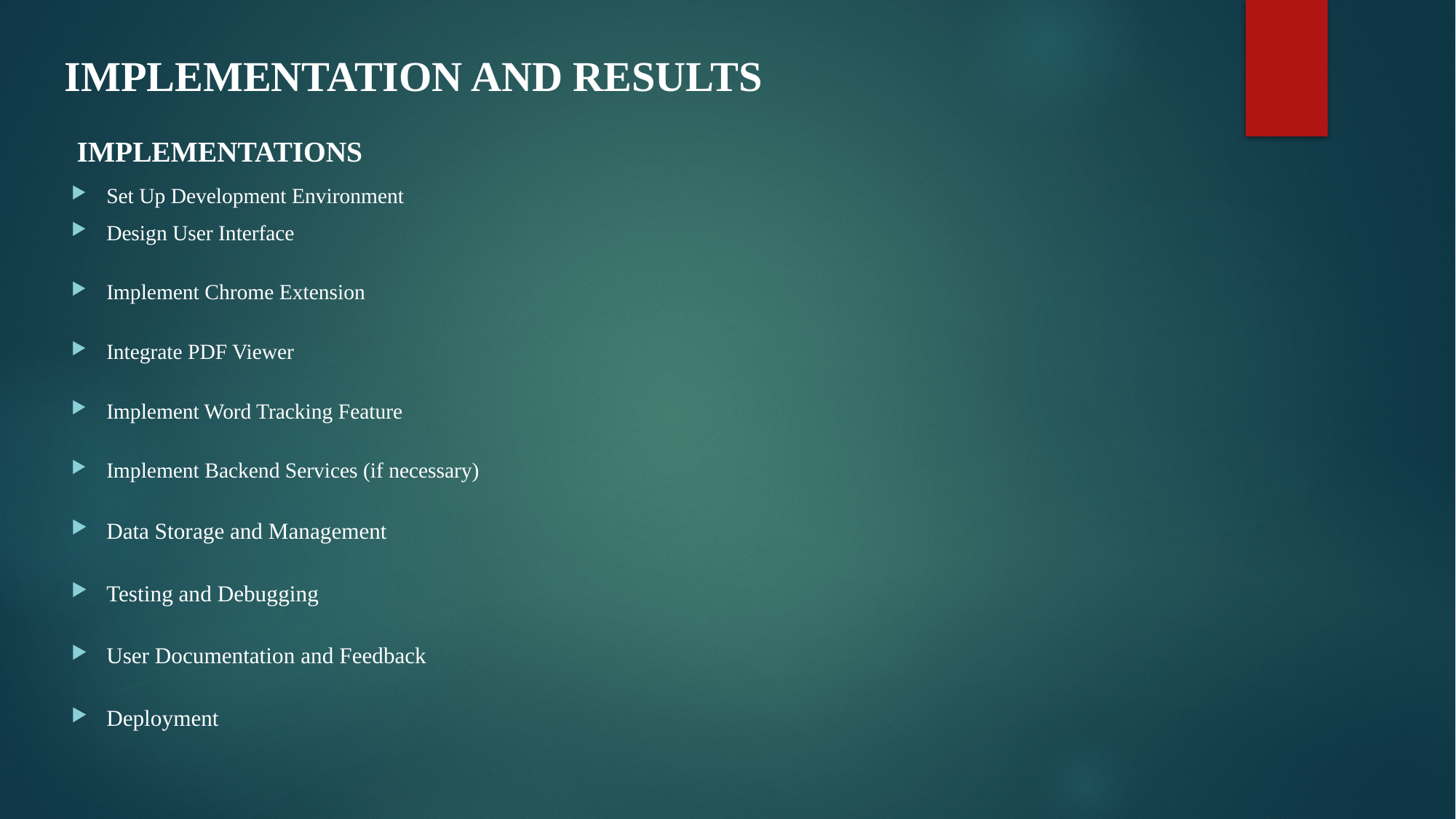

# IMPLEMENTATION AND RESULTS
 IMPLEMENTATIONS
Set Up Development Environment
Design User Interface

Implement Chrome Extension

Integrate PDF Viewer

Implement Word Tracking Feature

Implement Backend Services (if necessary)

Data Storage and Management

Testing and Debugging

User Documentation and Feedback

Deployment